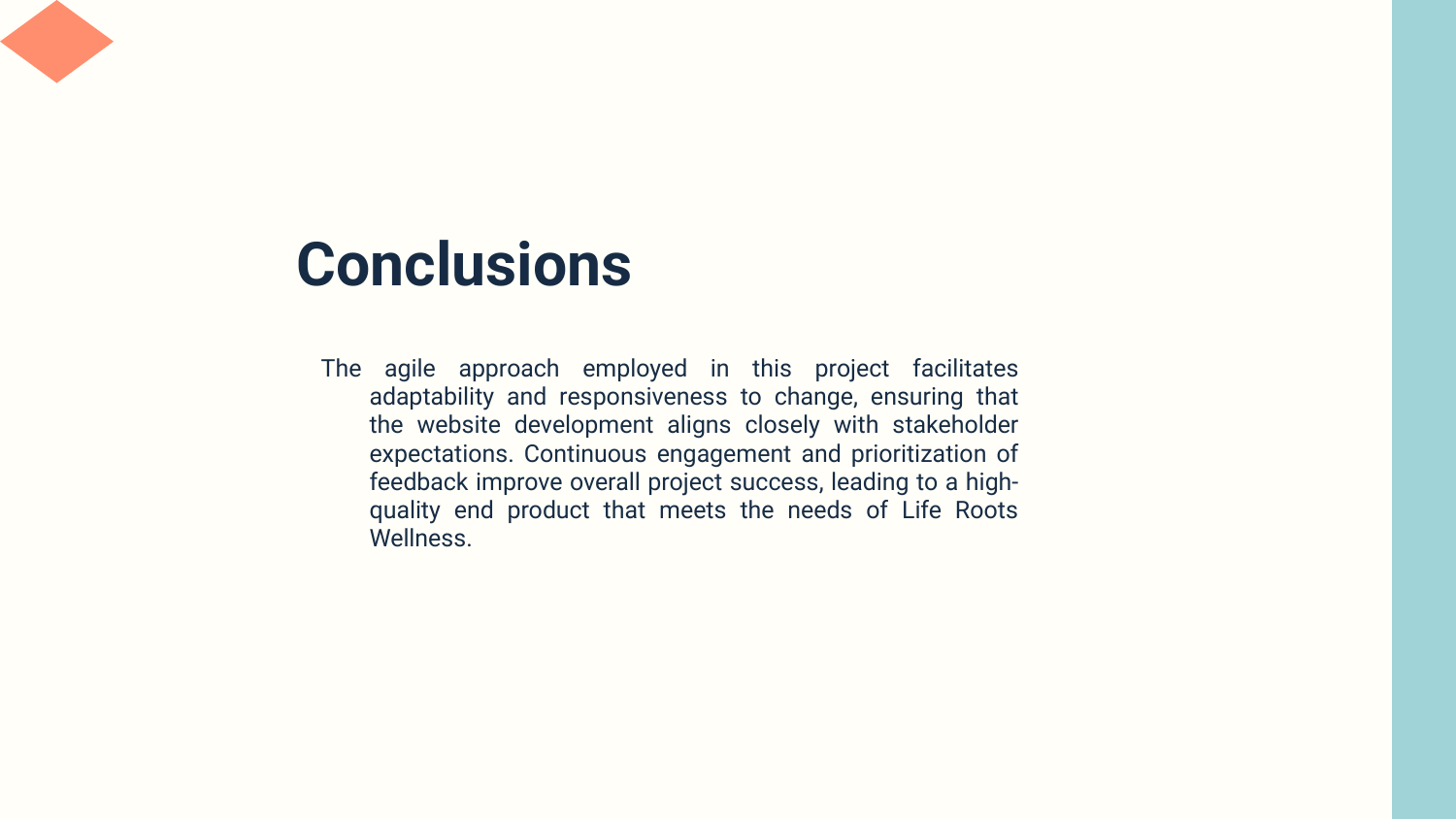

# Conclusions
The agile approach employed in this project facilitates adaptability and responsiveness to change, ensuring that the website development aligns closely with stakeholder expectations. Continuous engagement and prioritization of feedback improve overall project success, leading to a high-quality end product that meets the needs of Life Roots Wellness.